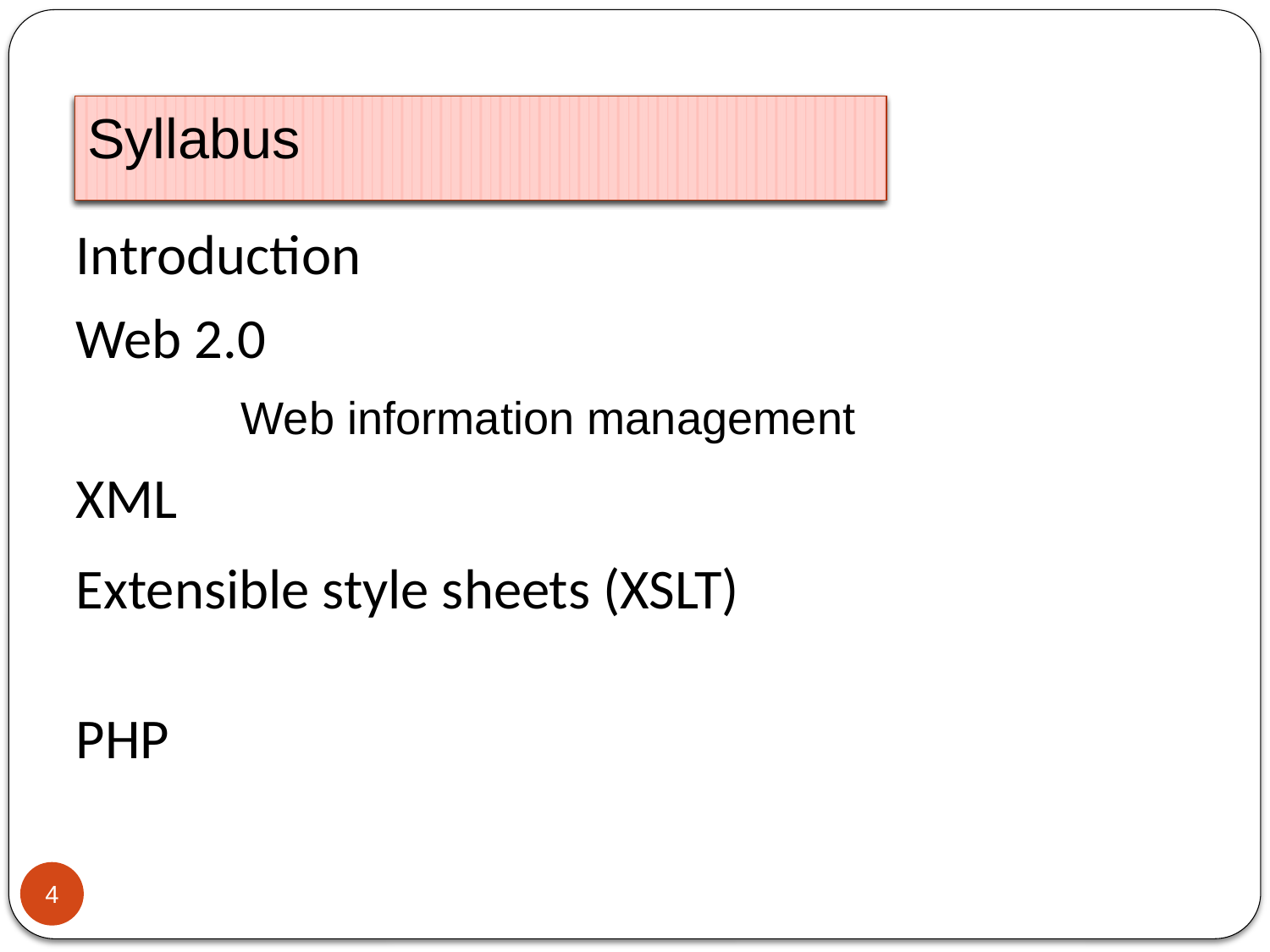

Syllabus
Introduction
Web 2.0
	Web information management
XML
Extensible style sheets (XSLT)
PHP
4